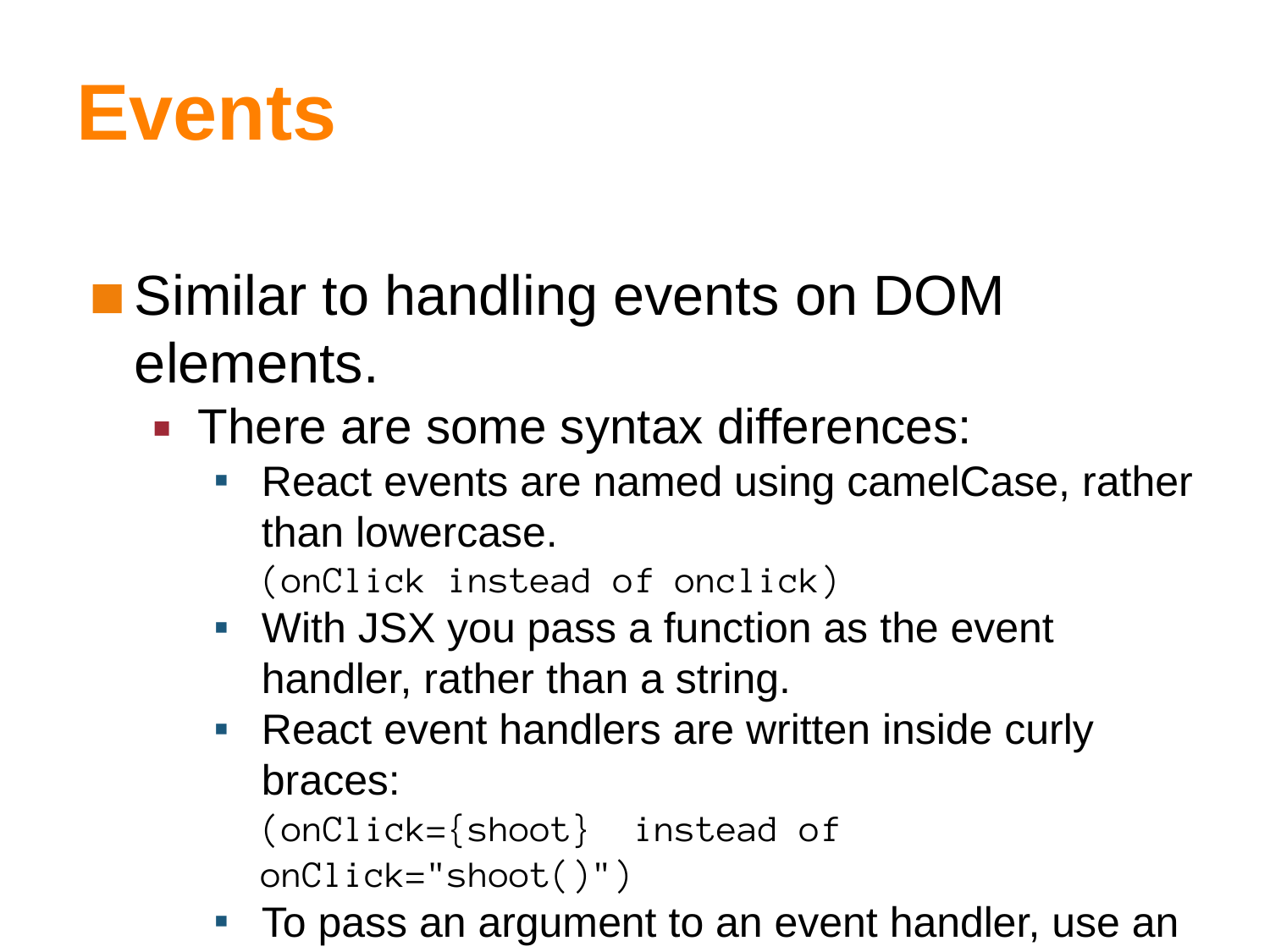

# Events
Similar to handling events on DOM elements.
There are some syntax differences:
React events are named using camelCase, rather than lowercase.
(onClick instead of onclick)
With JSX you pass a function as the event handler, rather than a string.
React event handlers are written inside curly braces:
(onClick={shoot}  instead of onClick="shoot()")
To pass an argument to an event handler, use an arrow function.